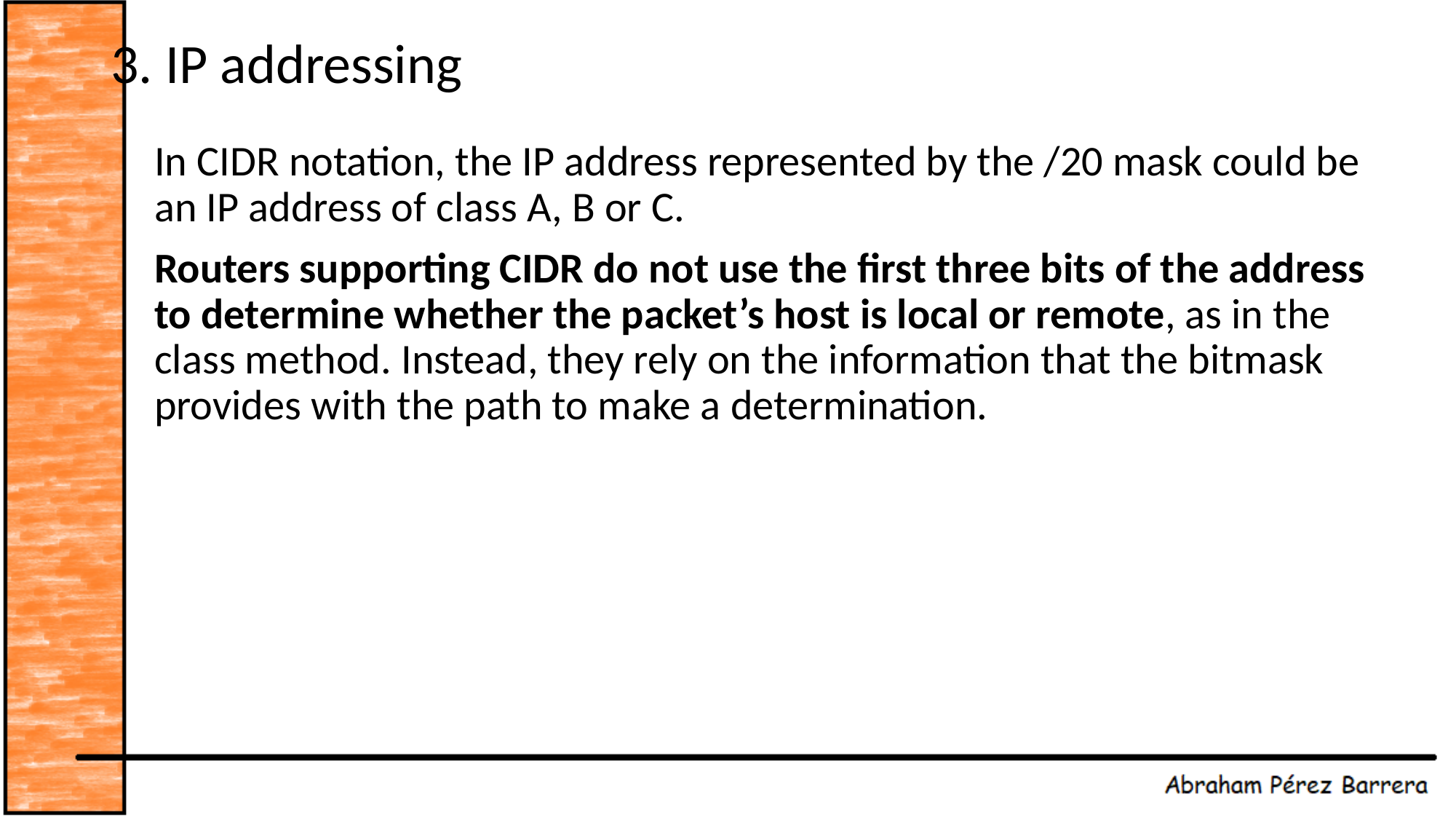

# 3. IP addressing
In CIDR notation, the IP address represented by the /20 mask could be an IP address of class A, B or C.
Routers supporting CIDR do not use the first three bits of the address to determine whether the packet’s host is local or remote, as in the class method. Instead, they rely on the information that the bitmask provides with the path to make a determination.